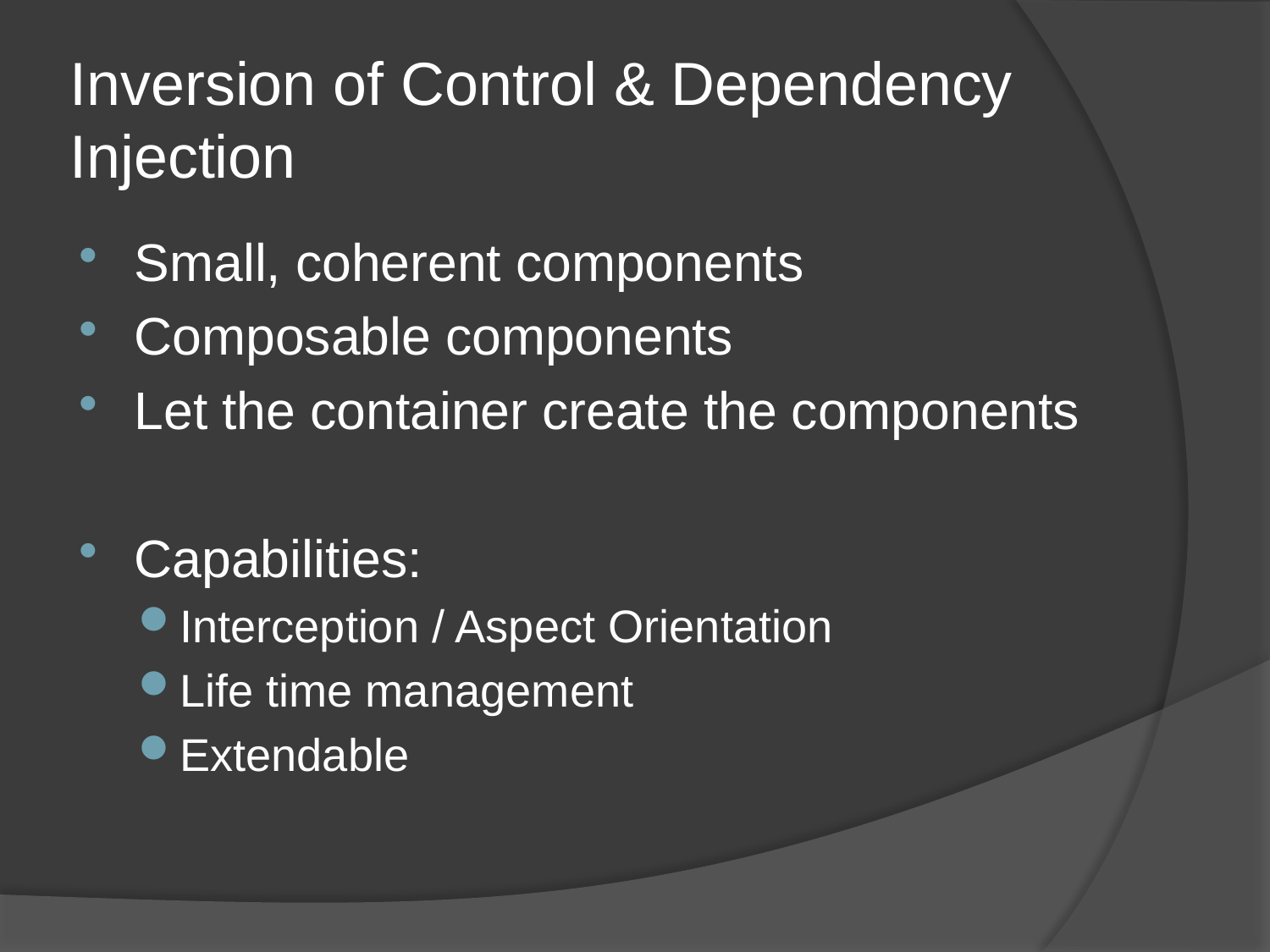

# Inversion of Control & Dependency Injection
Small, coherent components
Composable components
Let the container create the components

Capabilities:
Interception / Aspect Orientation
Life time management
Extendable